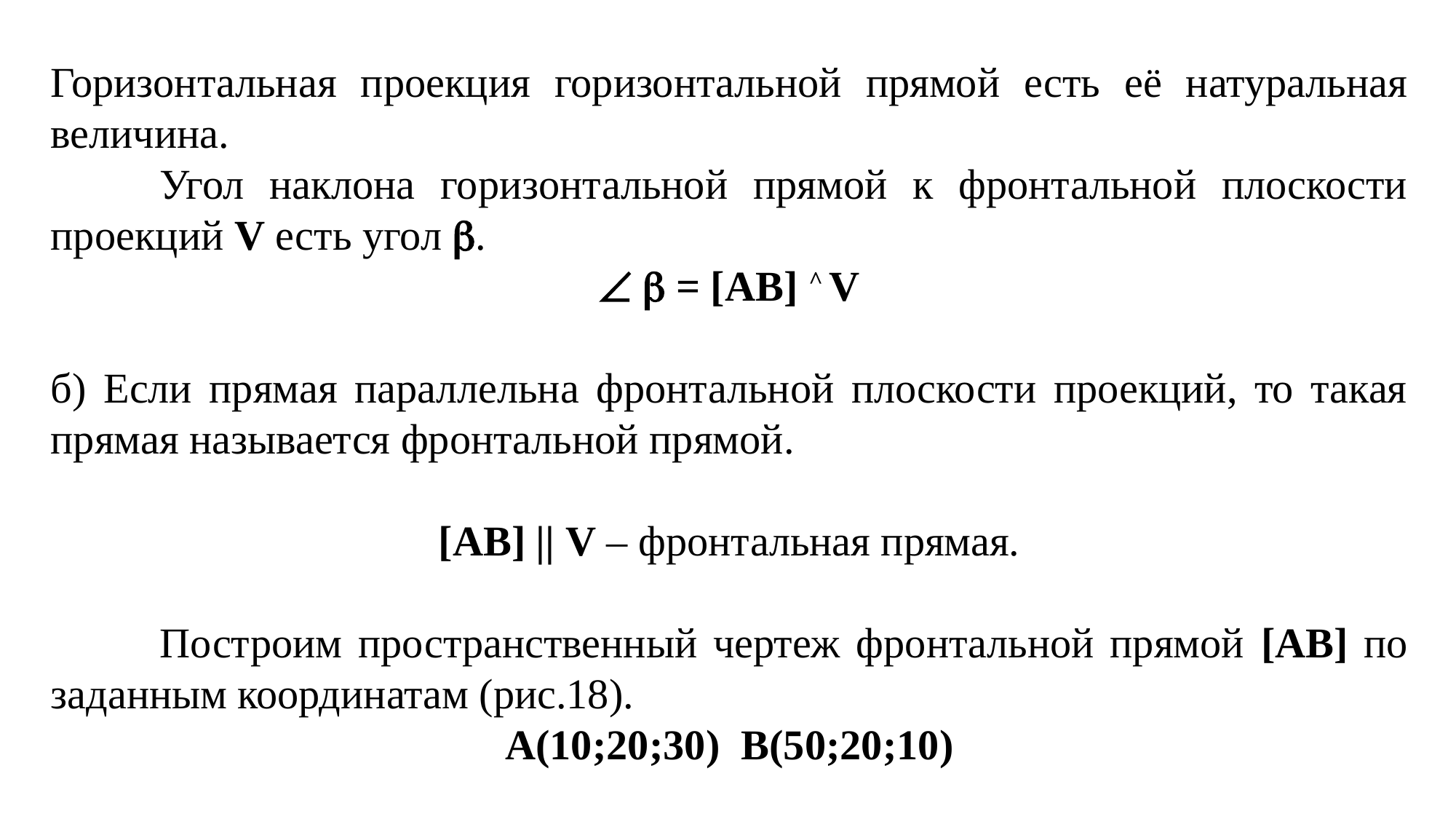

Горизонтальная проекция горизонтальной прямой есть её натуральная величина.
	Угол наклона горизонтальной прямой к фронтальной плоскости проекций V есть угол β.
∠ β = [AB] ^ V

б) Если прямая параллельна фронтальной плоскости проекций, то такая прямая называется фронтальной прямой.

[АВ] || V – фронтальная прямая.

	Построим пространственный чертеж фронтальной прямой [АВ] по заданным координатам (рис.18).
А(10;20;30)  В(50;20;10)